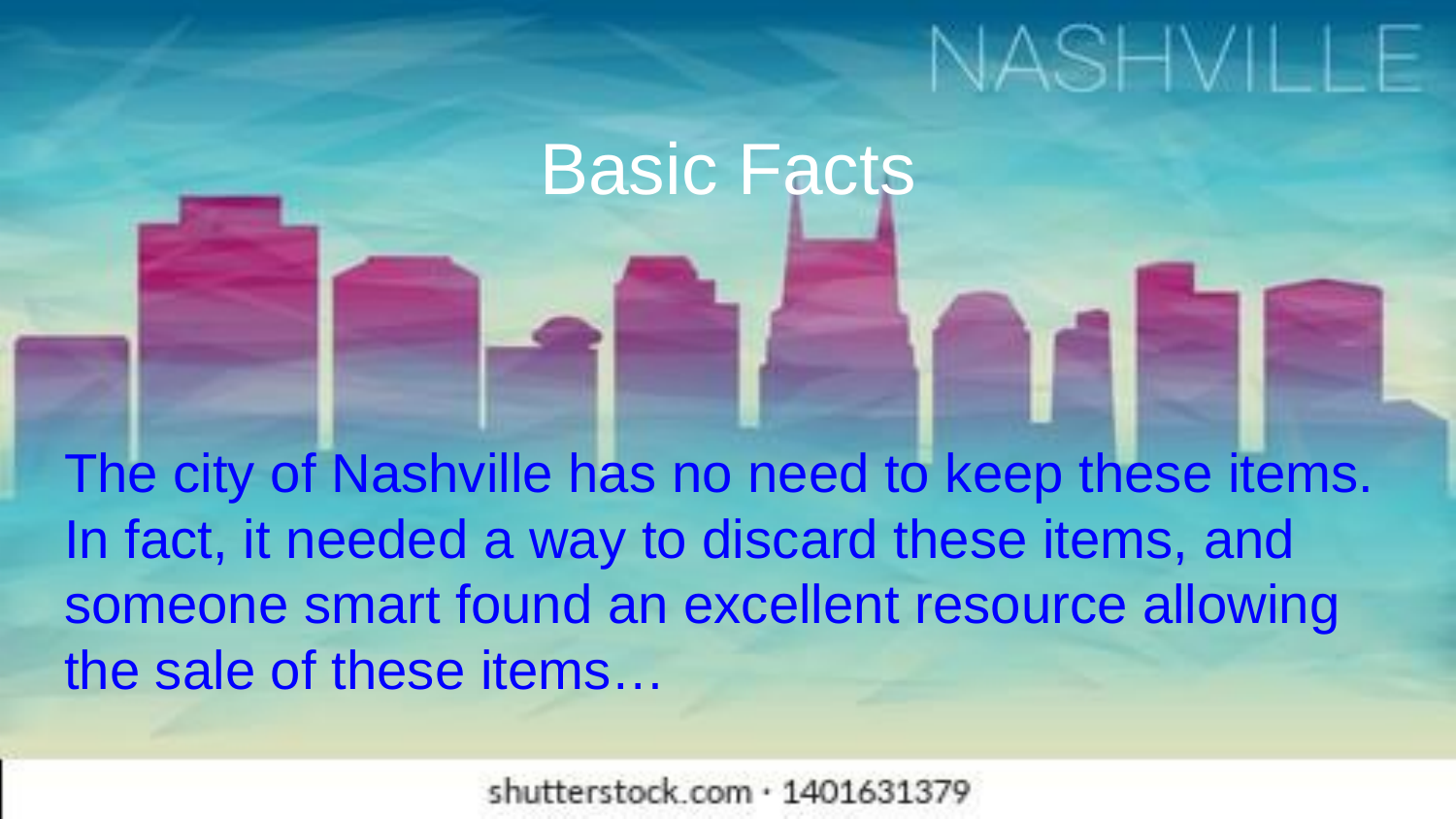

# Basic Facts
The city of Nashville has no need to keep these items. In fact, it needed a way to discard these items, and someone smart found an excellent resource allowing the sale of these items…